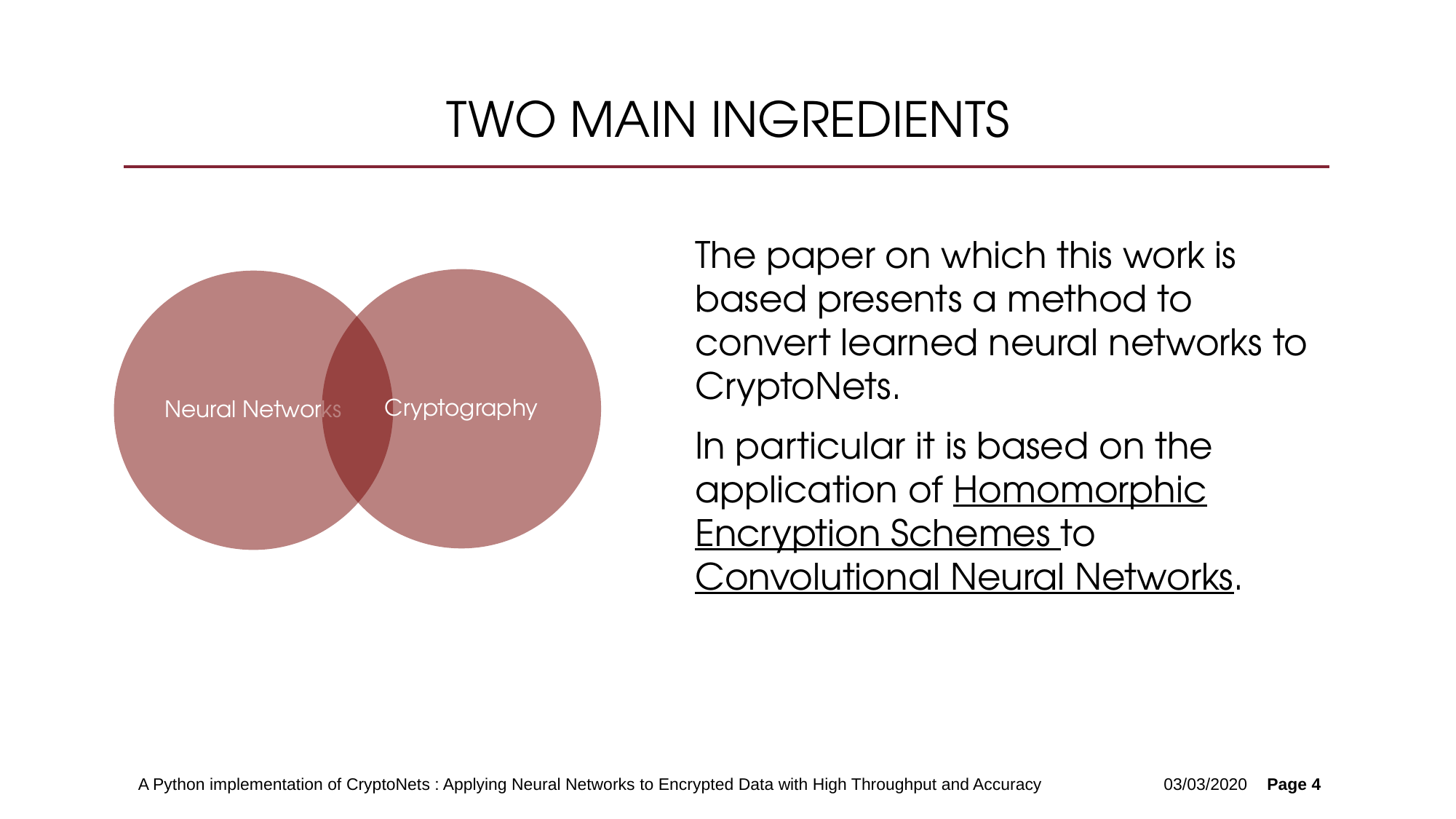

# two MAIN INGREDIENTS
The paper on which this work is based presents a method to convert learned neural networks to CryptoNets.
In particular it is based on the application of Homomorphic Encryption Schemes to Convolutional Neural Networks.
Neural Networks
Cryptography
A Python implementation of CryptoNets : Applying Neural Networks to Encrypted Data with High Throughput and Accuracy
03/03/2020
Page 4